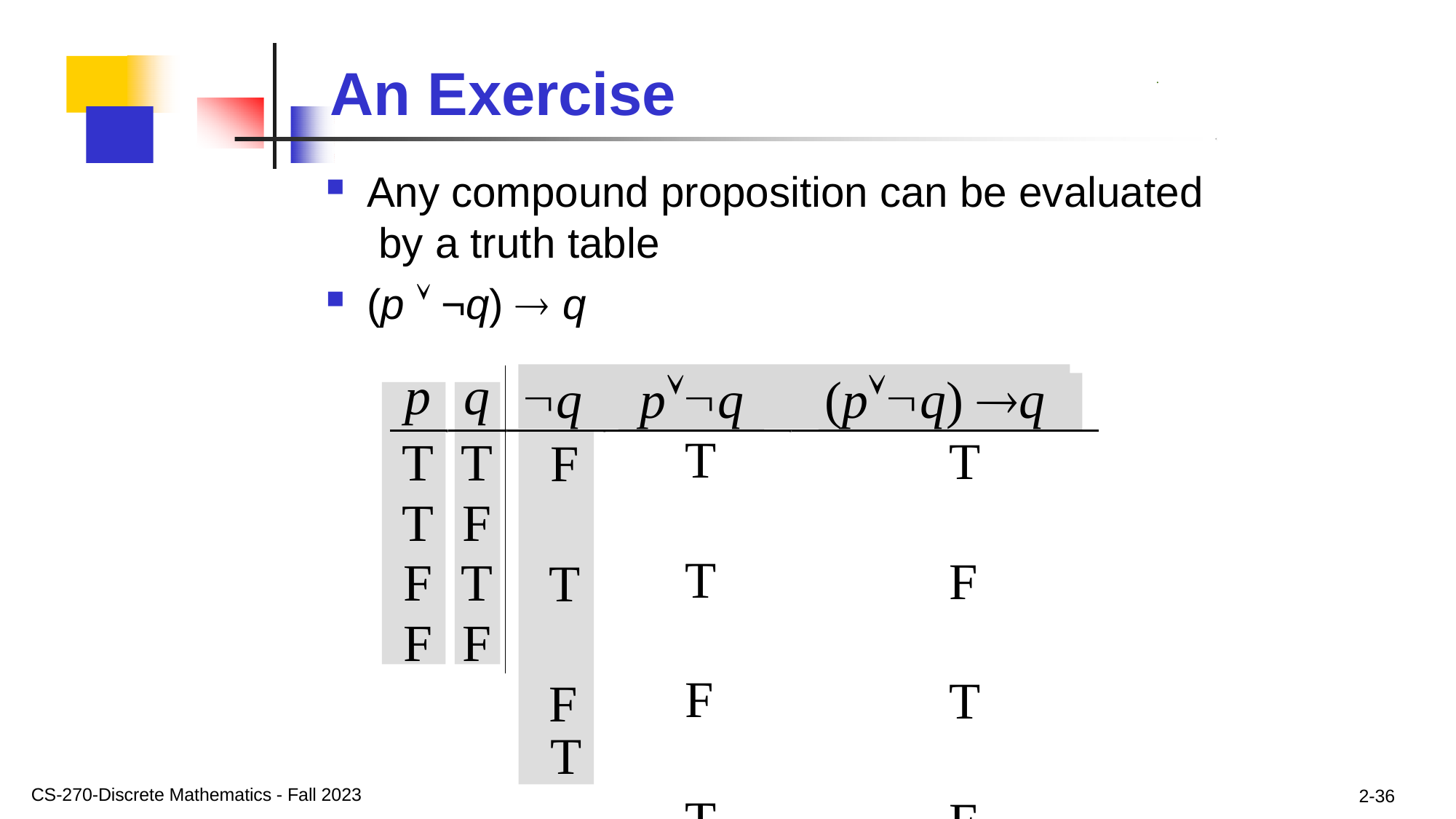

# An Exercise
.

Any compound proposition can be evaluated  by a truth table
(p ∨ ¬q) → q
p	q
¬q	p∨¬q	(p∨¬q) →q

T  T  F  T
T	T
T  F  T  F

F  T  F
T

T	F

F	T

F	F

CS-270-Discrete Mathematics - Fall 2023
2-36